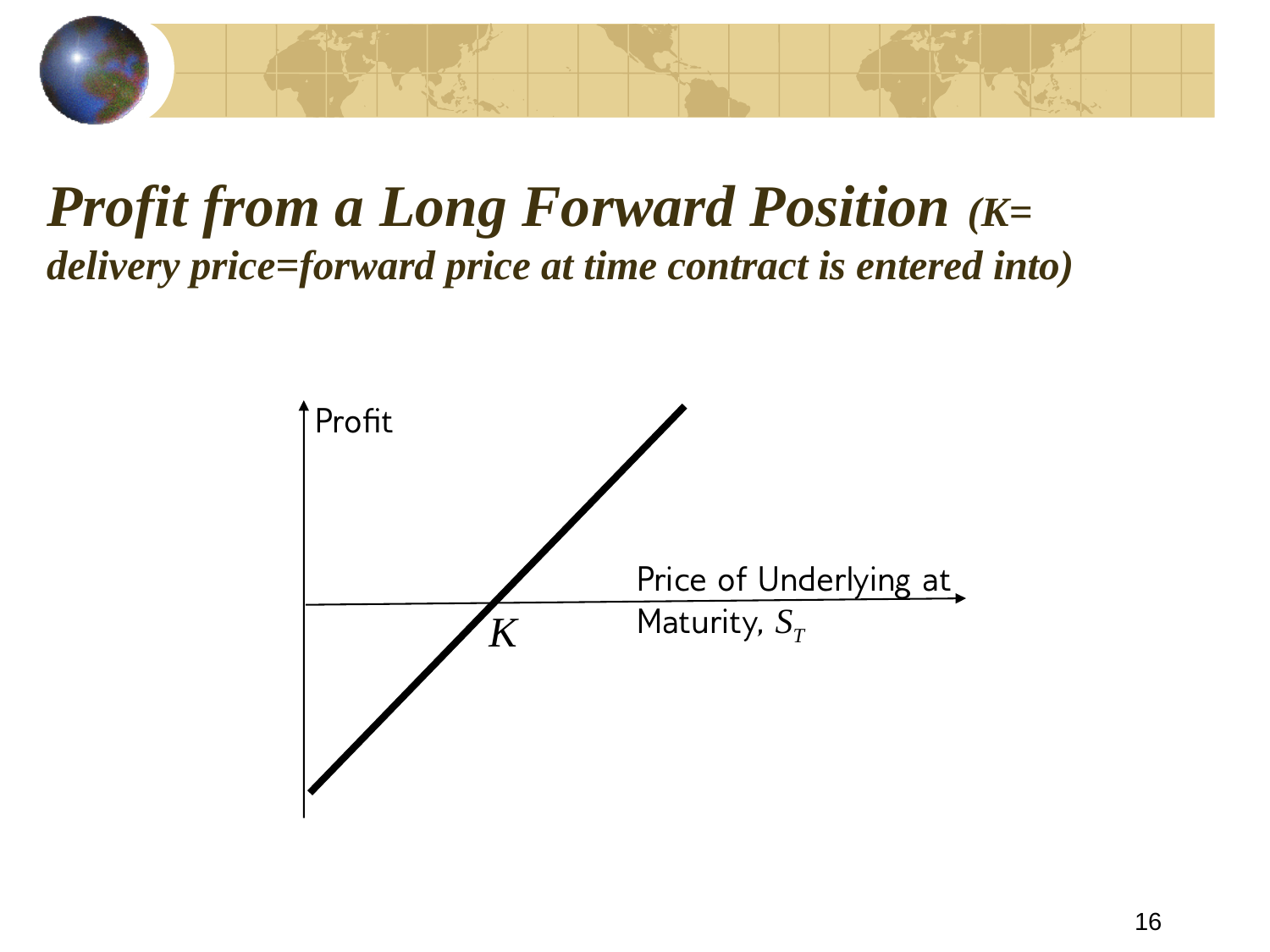

# Profit from a Long Forward Position (K= delivery price=forward price at time contract is entered into)
Profit

Price of Underlying at Maturity, ST

K

16